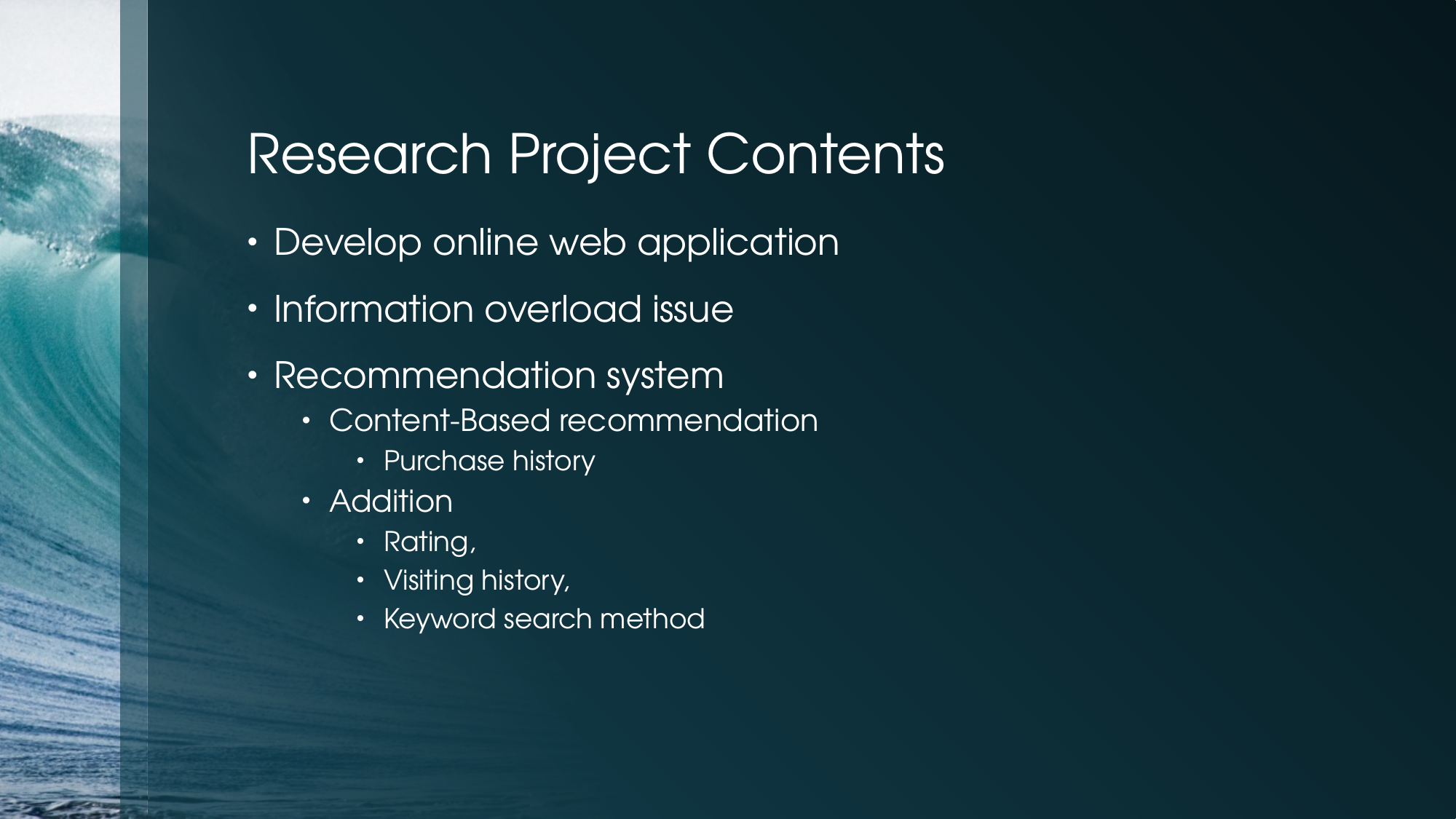

# Research Project Contents
Develop online web application
Information overload issue
Recommendation system
Content-Based recommendation
Purchase history
Addition
Rating,
Visiting history,
Keyword search method